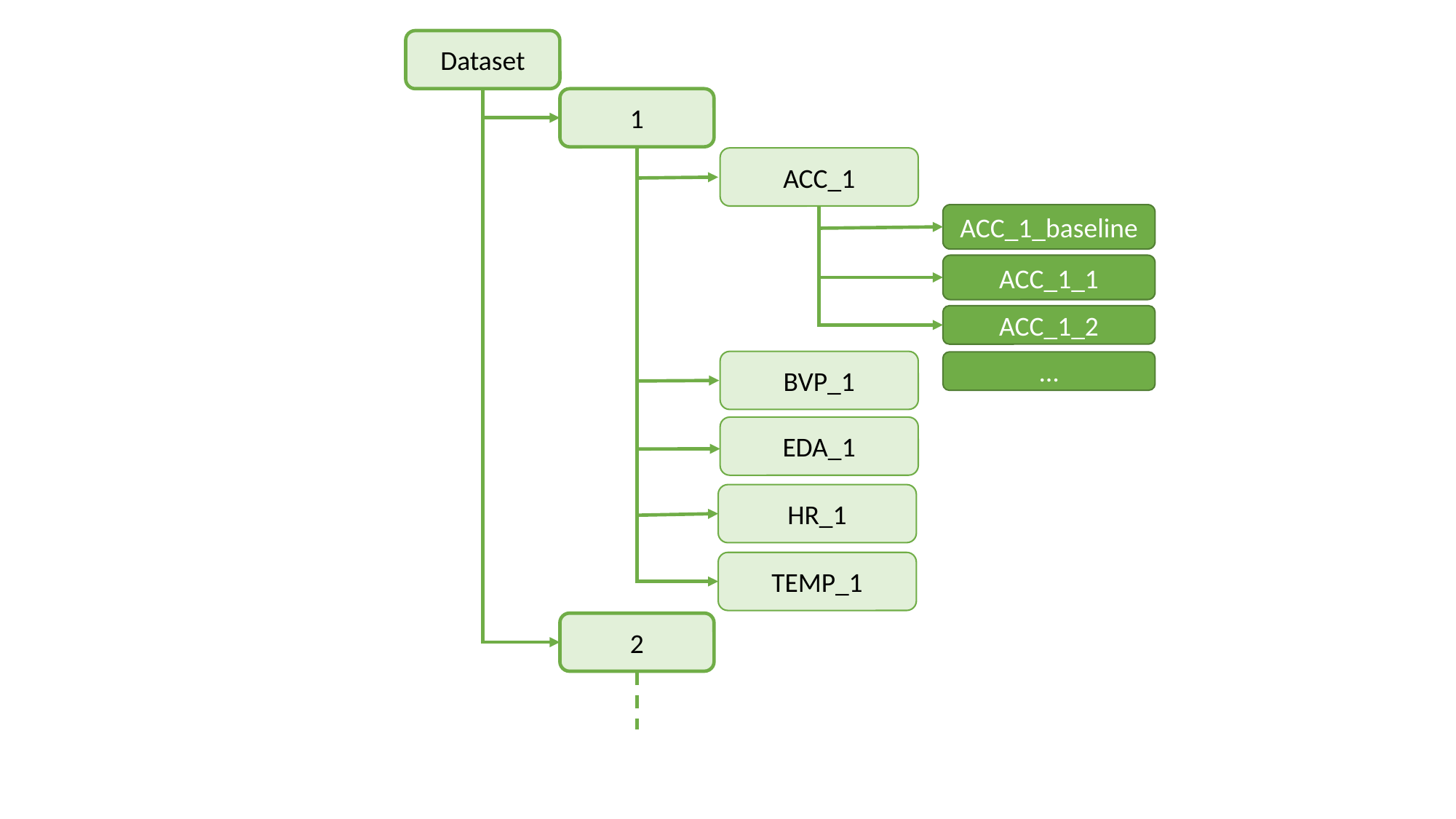

Dataset
1
ACC_1
ACC_1_baseline
ACC_1_1
ACC_1_2
BVP_1
…
EDA_1
HR_1
TEMP_1
2